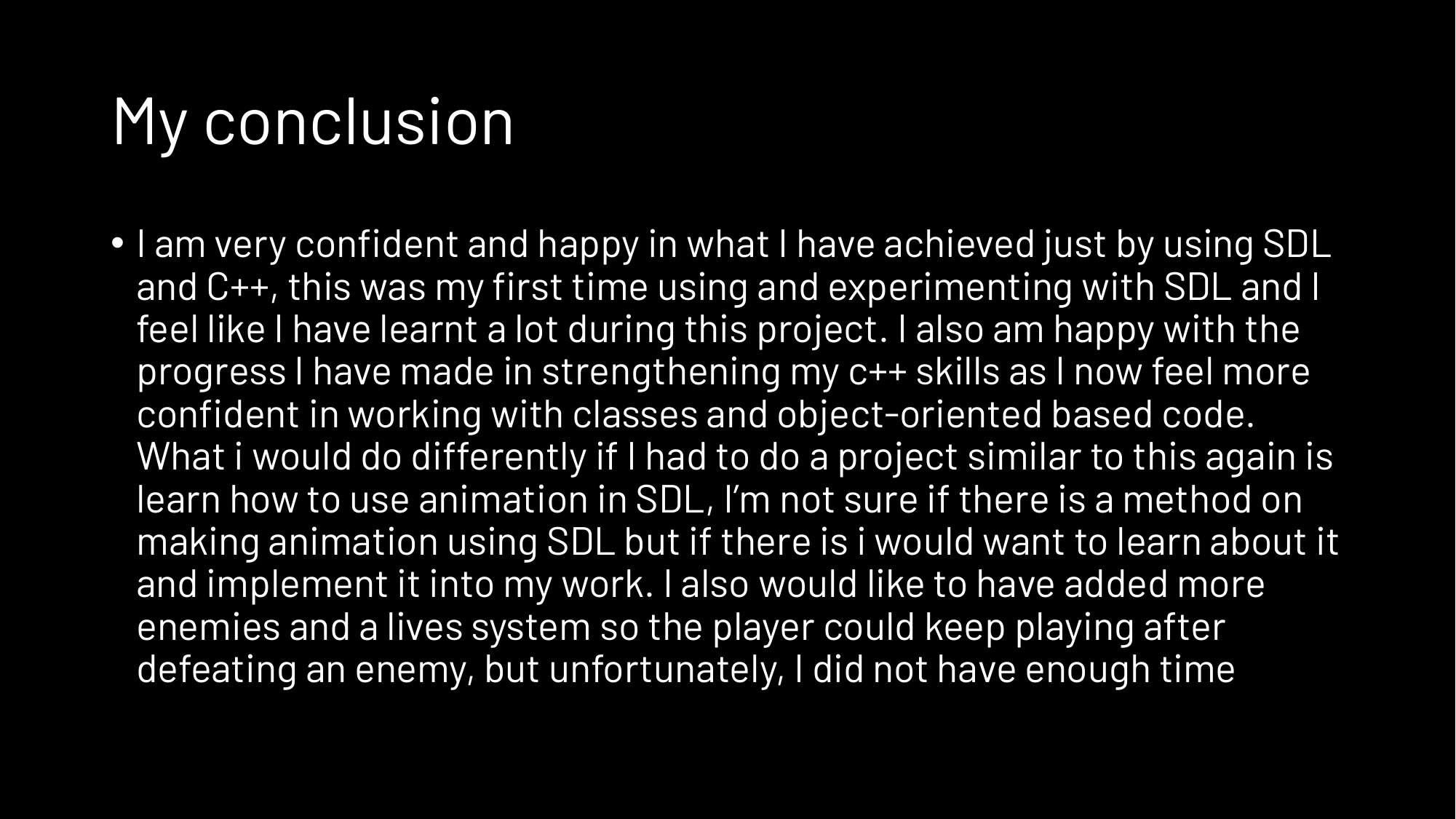

# My conclusion
I am very confident and happy in what I have achieved just by using SDL and C++, this was my first time using and experimenting with SDL and I feel like I have learnt a lot during this project. I also am happy with the progress I have made in strengthening my c++ skills as I now feel more confident in working with classes and object-oriented based code. What i would do differently if I had to do a project similar to this again is learn how to use animation in SDL, I’m not sure if there is a method on making animation using SDL but if there is i would want to learn about it and implement it into my work. I also would like to have added more enemies and a lives system so the player could keep playing after defeating an enemy, but unfortunately, I did not have enough time